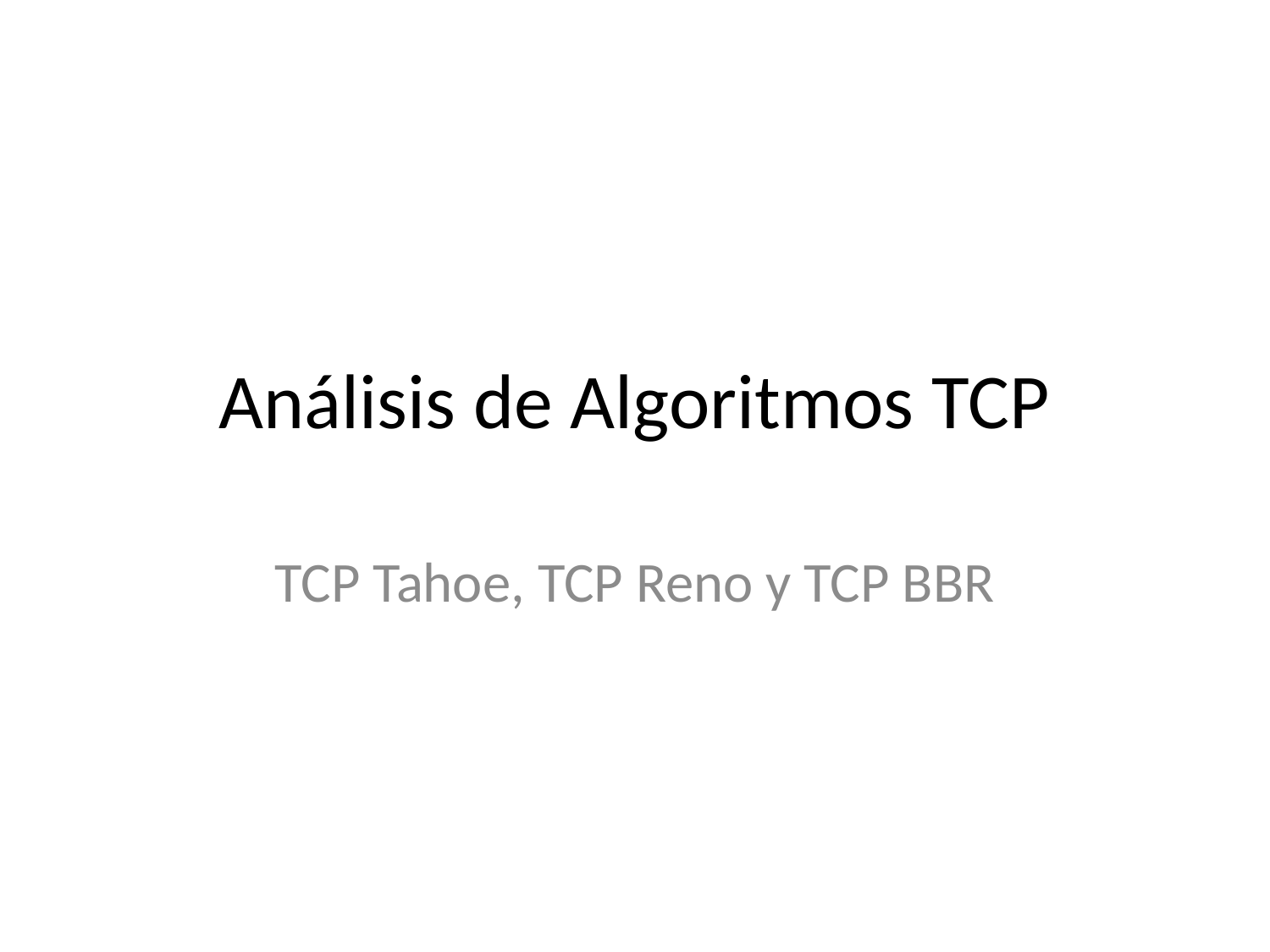

# Análisis de Algoritmos TCP
TCP Tahoe, TCP Reno y TCP BBR